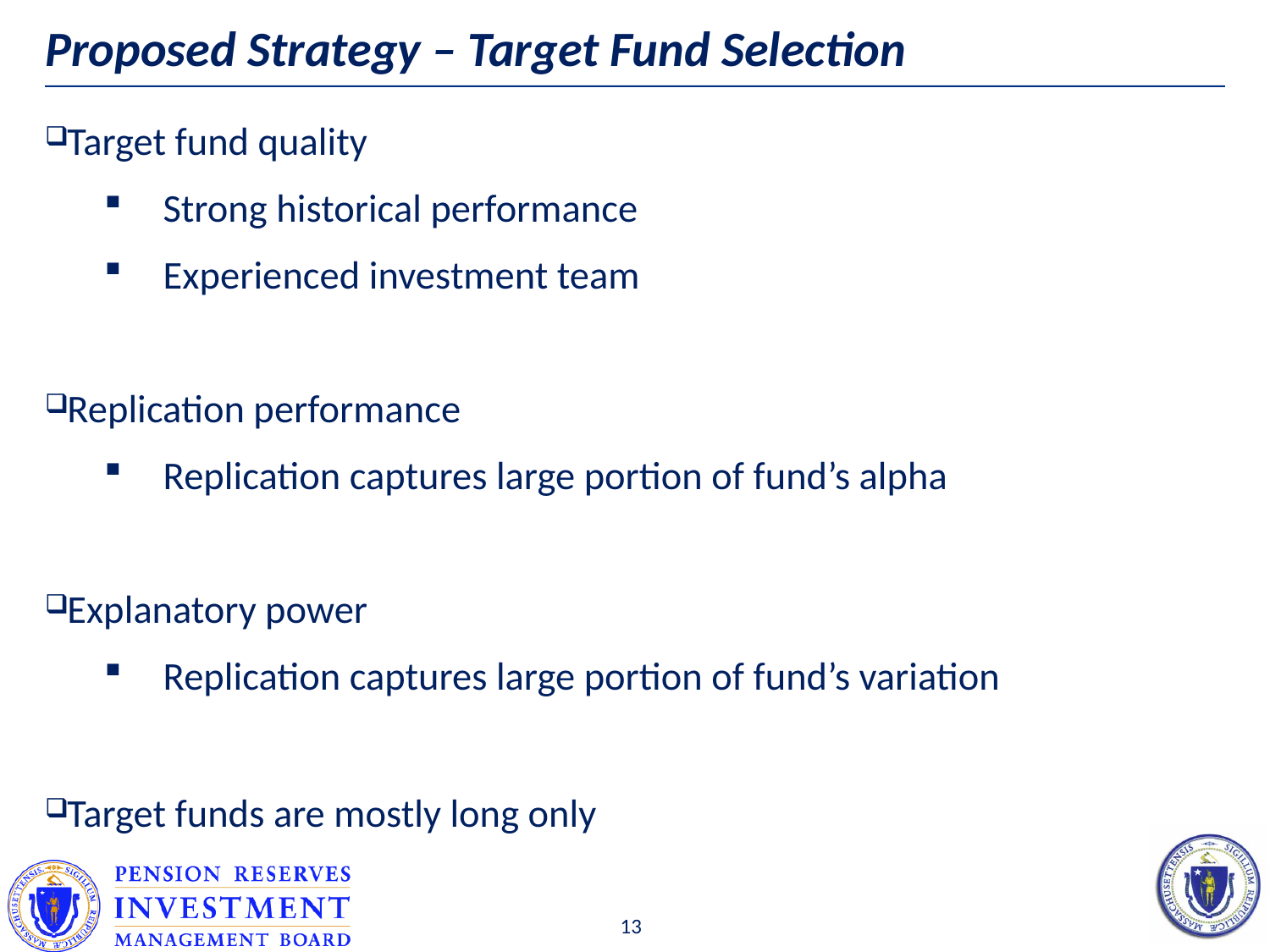

# Proposed Strategy – Target Fund Selection
Target fund quality
Strong historical performance
Experienced investment team

Replication performance
Replication captures large portion of fund’s alpha

Explanatory power
Replication captures large portion of fund’s variation

Target funds are mostly long only